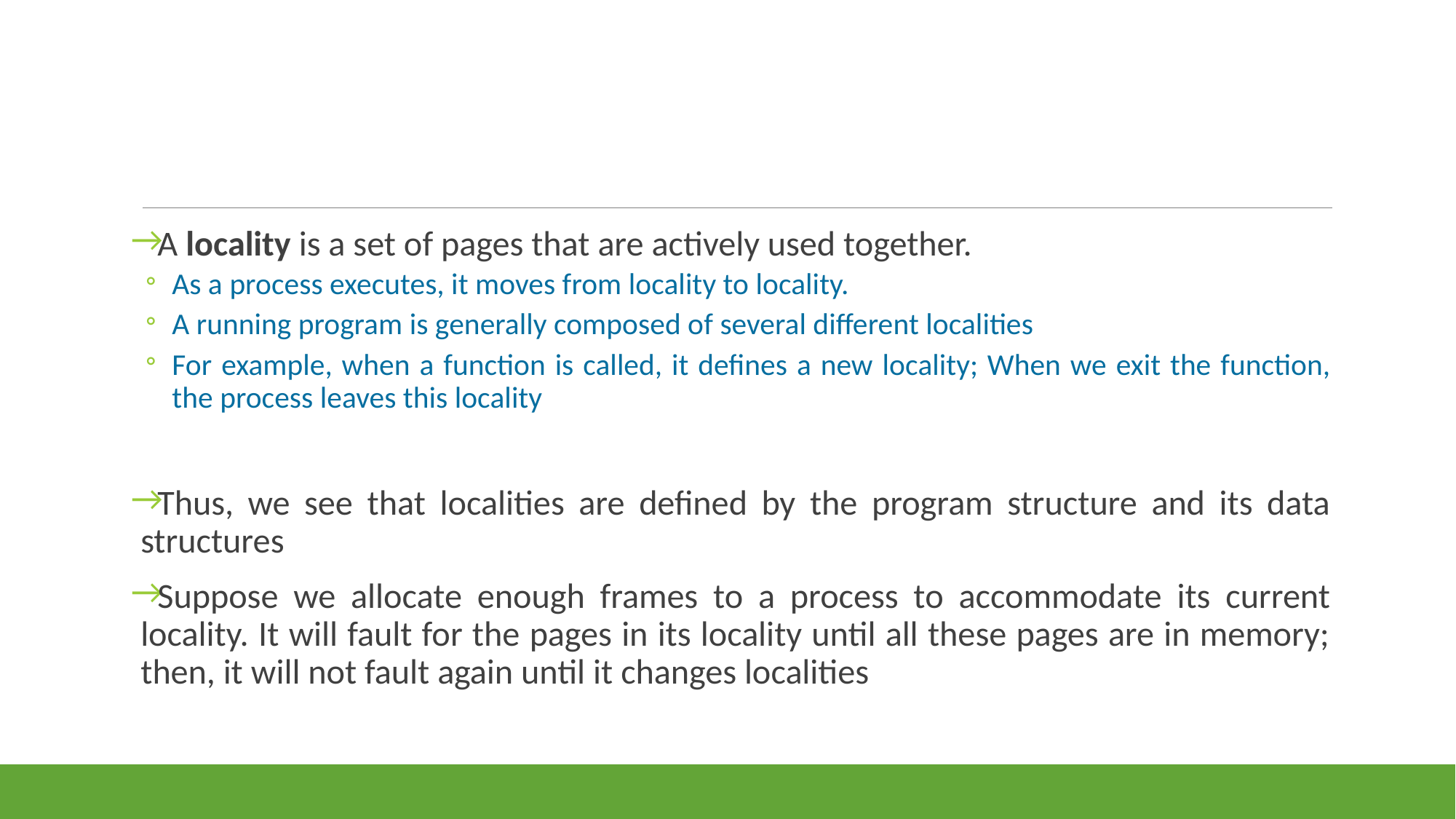

#
A locality is a set of pages that are actively used together.
As a process executes, it moves from locality to locality.
A running program is generally composed of several different localities
For example, when a function is called, it defines a new locality; When we exit the function, the process leaves this locality

Thus, we see that localities are defined by the program structure and its data structures
Suppose we allocate enough frames to a process to accommodate its current locality. It will fault for the pages in its locality until all these pages are in memory; then, it will not fault again until it changes localities